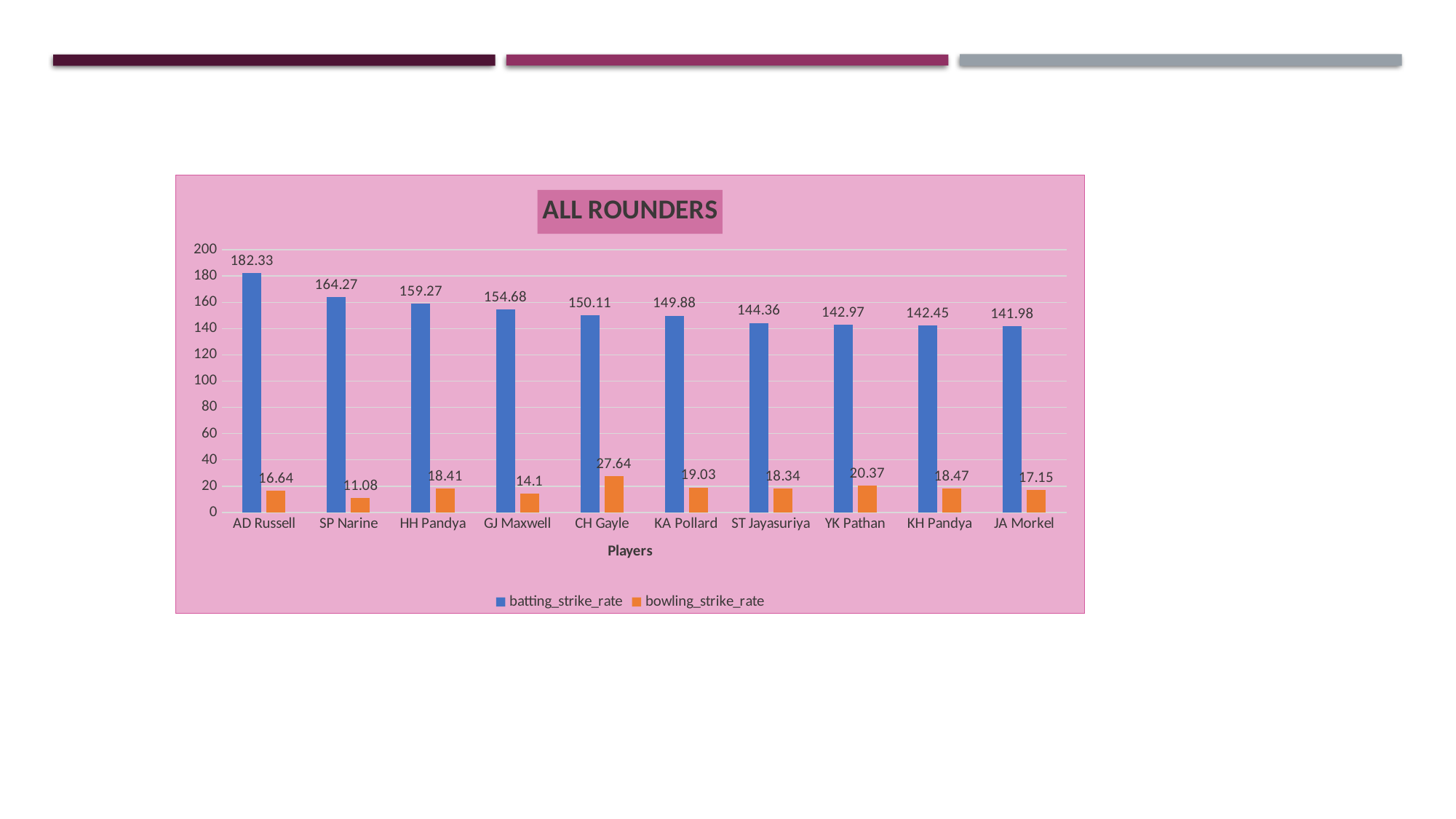

### Chart: ALL ROUNDERS

| Category | batting_strike_rate | bowling_strike_rate |
|---|---|---|
| AD Russell | 182.33 | 16.64 |
| SP Narine | 164.26999999999998 | 11.08 |
| HH Pandya | 159.26999999999998 | 18.41 |
| GJ Maxwell | 154.68 | 14.1 |
| CH Gayle | 150.10999999999999 | 27.64 |
| KA Pollard | 149.88000000000008 | 19.03 |
| ST Jayasuriya | 144.36 | 18.34 |
| YK Pathan | 142.97 | 20.37 |
| KH Pandya | 142.45 | 18.47 |
| JA Morkel | 141.98 | 17.15 |